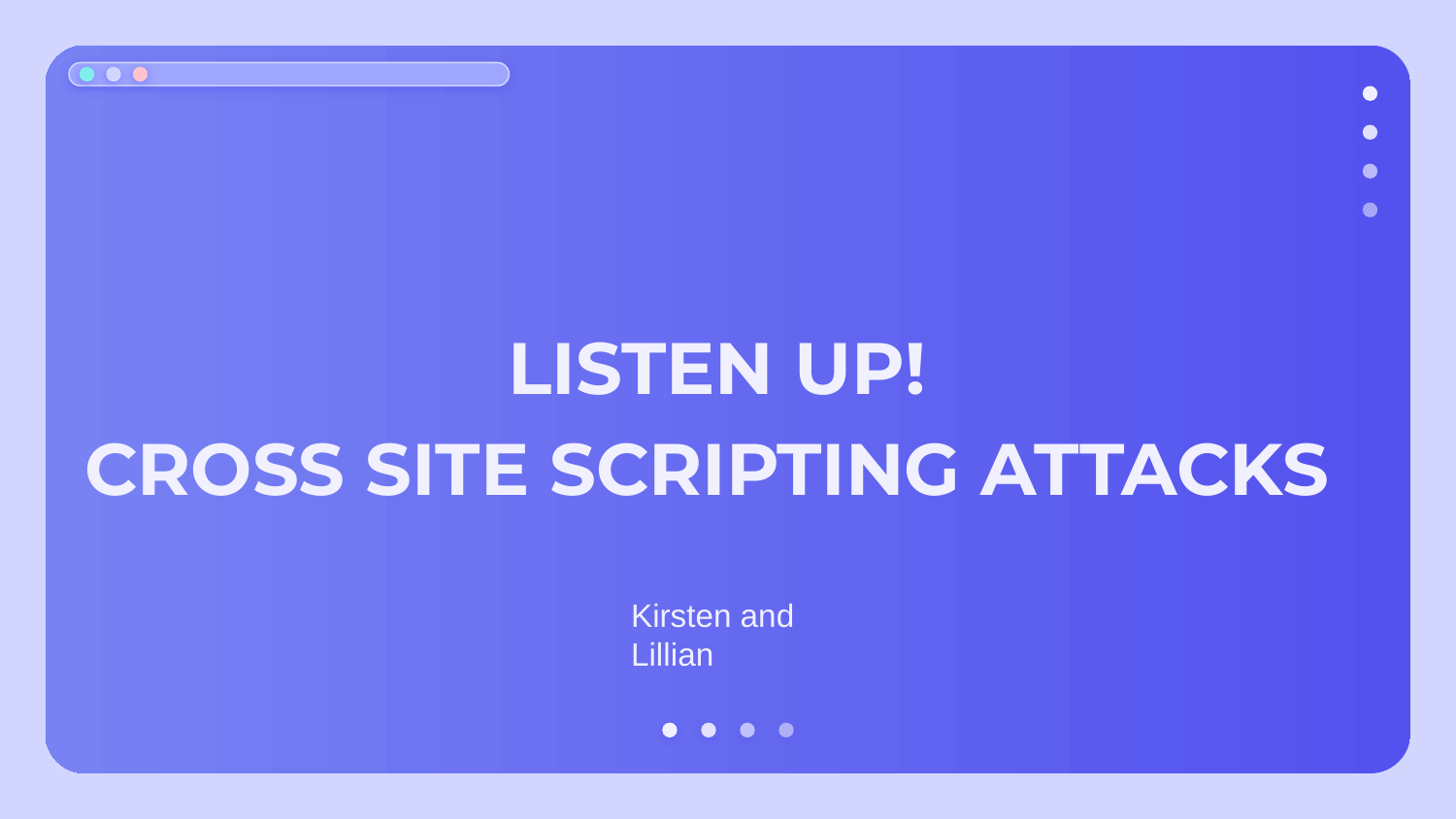

# LISTEN UP!
CROSS SITE SCRIPTING ATTACKS
Kirsten and Lillian